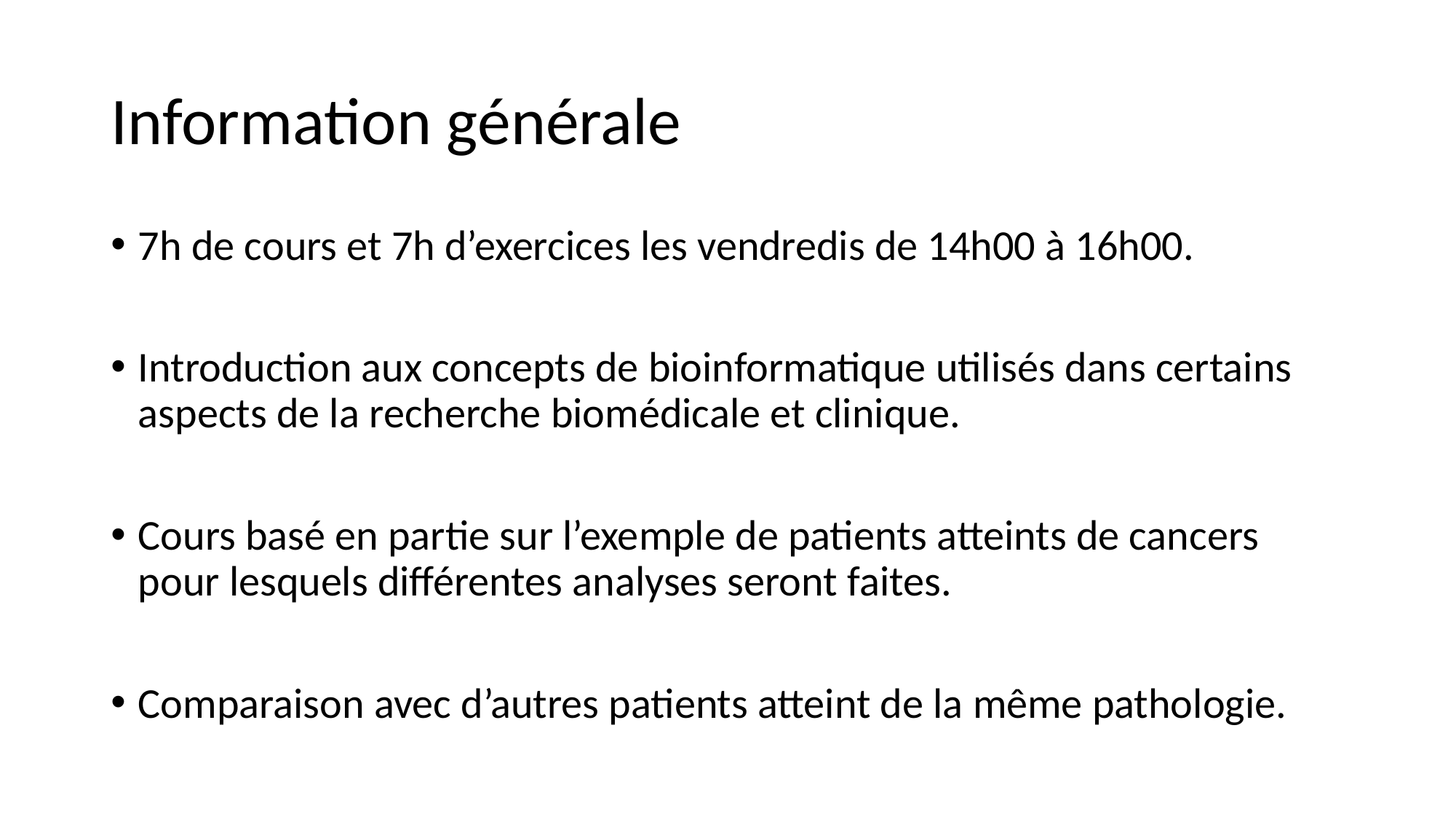

# Information générale
7h de cours et 7h d’exercices les vendredis de 14h00 à 16h00.

Introduction aux concepts de bioinformatique utilisés dans certains aspects de la recherche biomédicale et clinique.

Cours basé en partie sur l’exemple de patients atteints de cancers pour lesquels différentes analyses seront faites.

Comparaison avec d’autres patients atteint de la même pathologie.